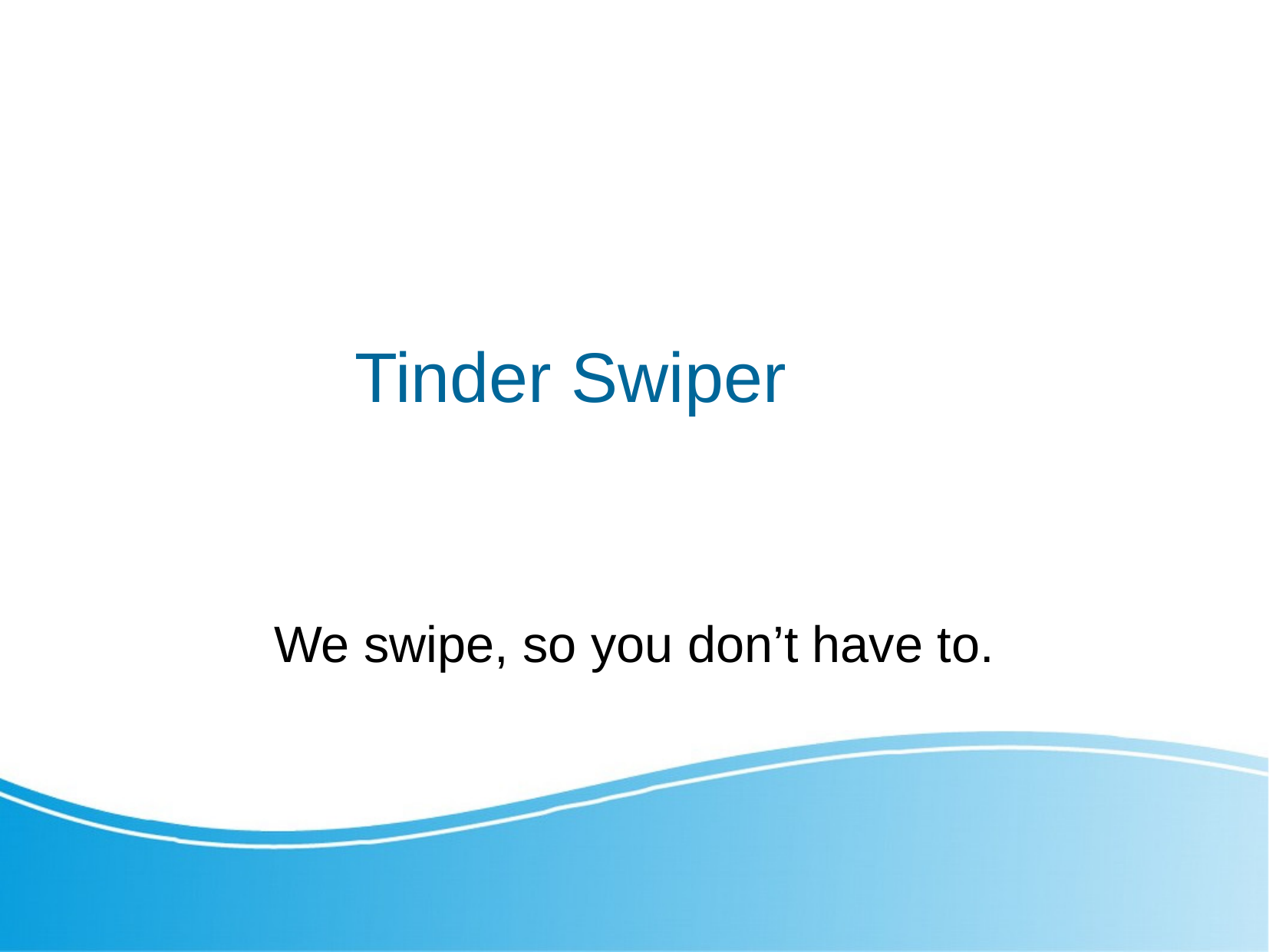

Tinder Swiper
We swipe, so you don’t have to.